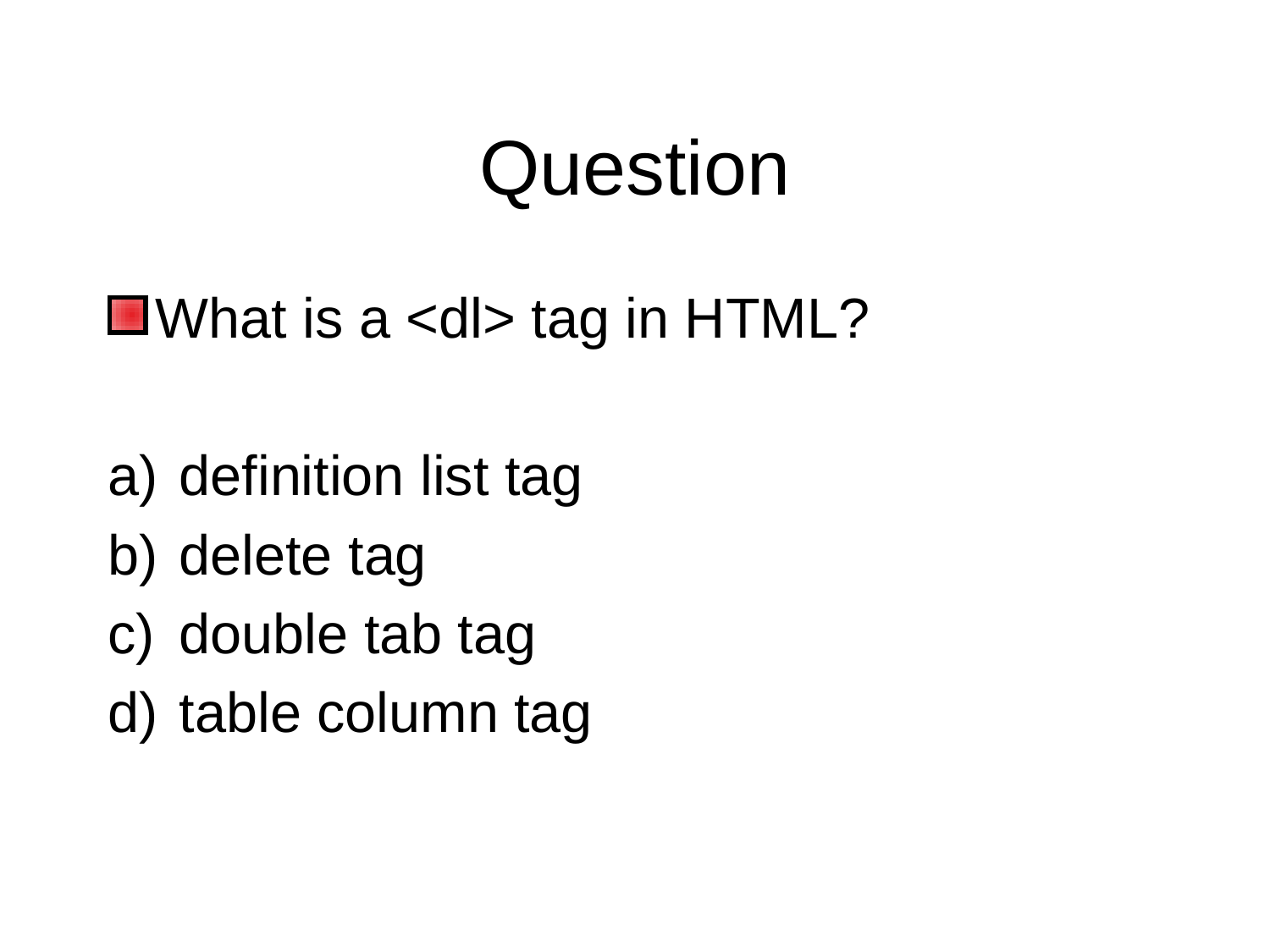

# Question
What is a <dl> tag in HTML?

definition list tag
delete tag
double tab tag
table column tag